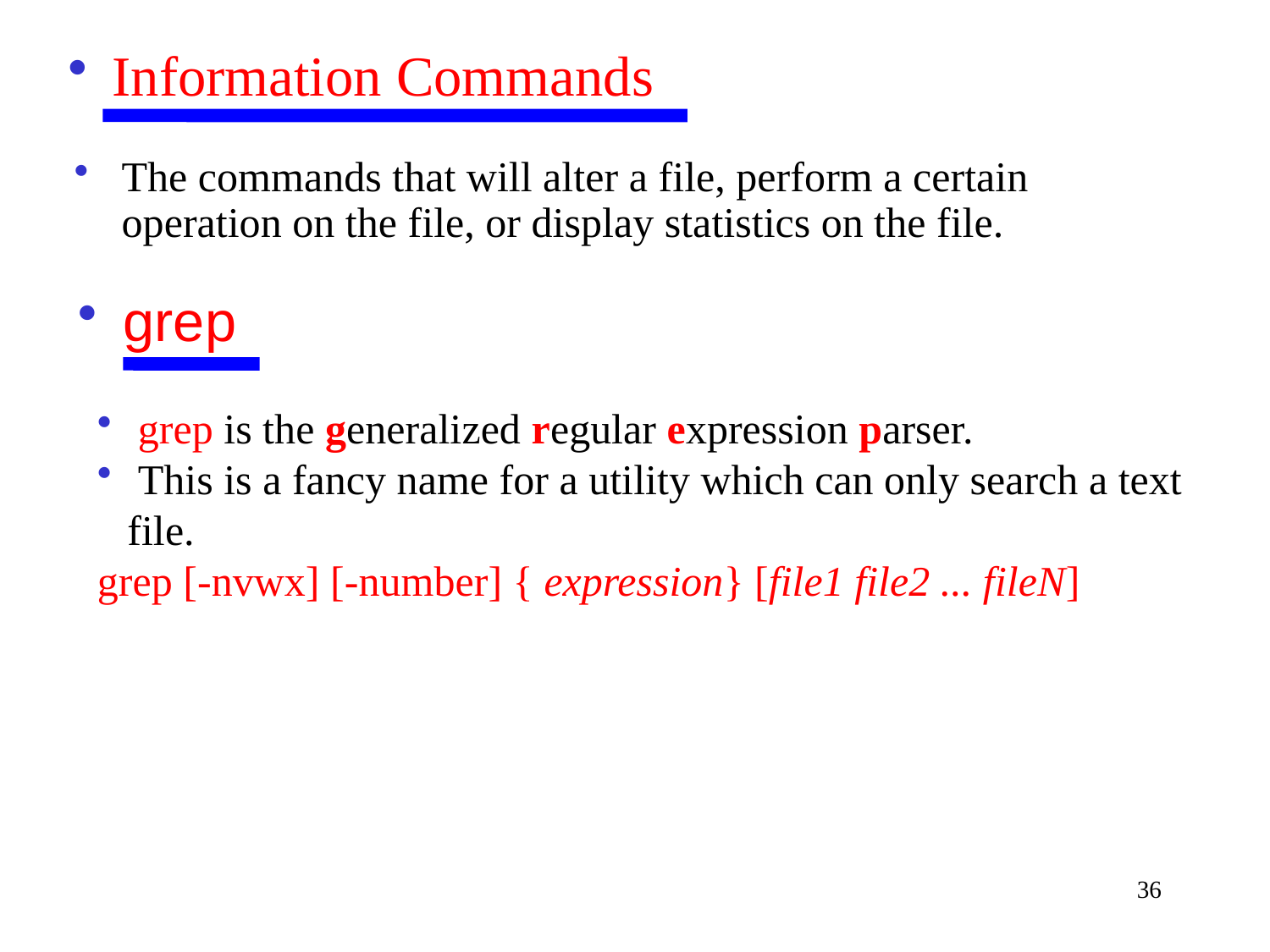

Information Commands

The commands that will alter a file, perform a certain operation on the file, or display statistics on the file.
 grep

 grep is the generalized regular expression parser.
 This is a fancy name for a utility which can only search a text file.
grep [-nvwx] [-number] { expression} [file1 file2 ... fileN]
36